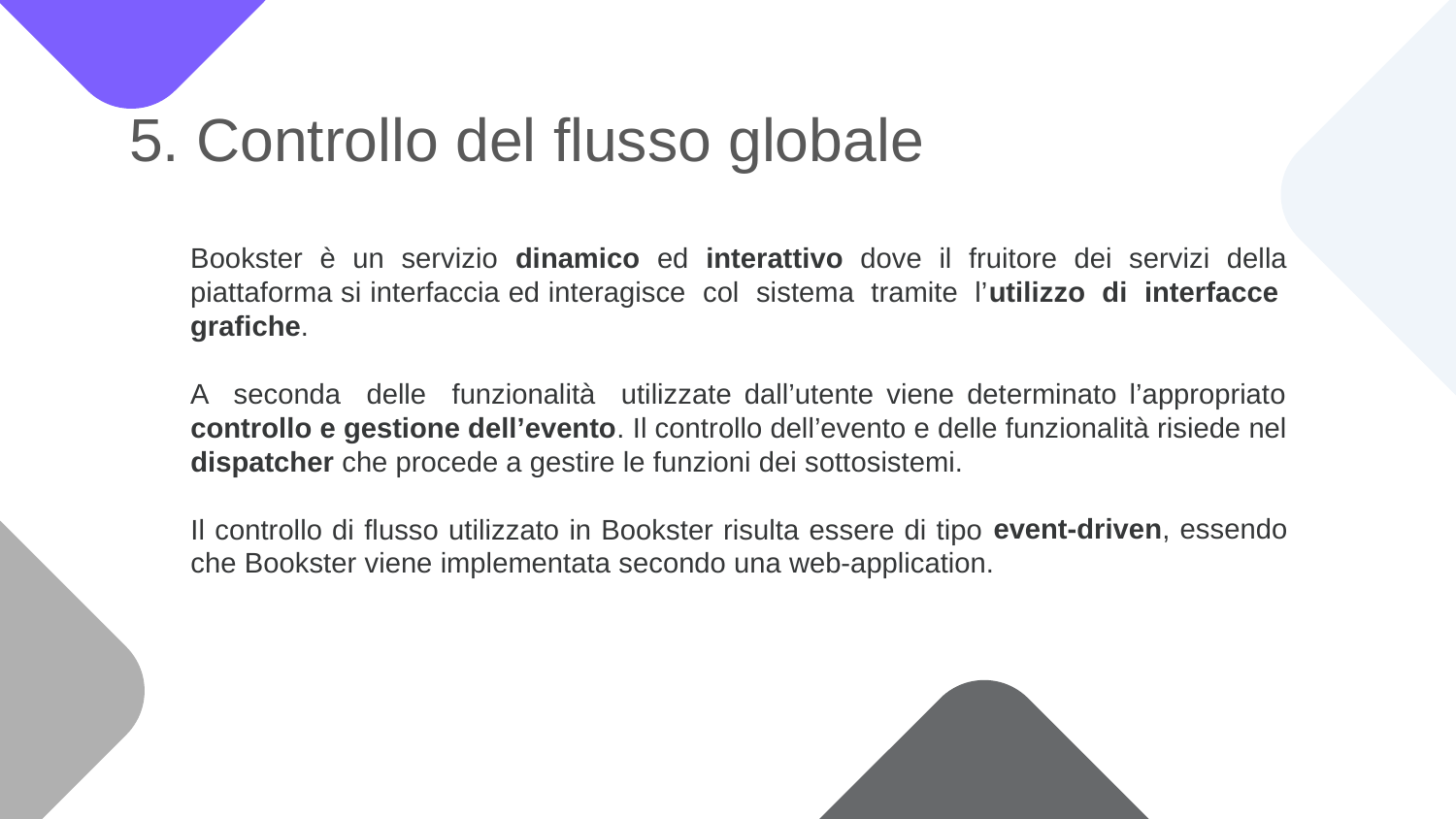

# 5. Controllo del flusso globale
Bookster è un servizio dinamico ed interattivo dove il fruitore dei servizi della piattaforma si interfaccia ed interagisce  col  sistema  tramite  l’utilizzo  di  interfacce  grafiche.

A  seconda  delle  funzionalità  utilizzate dall’utente viene determinato l’appropriato controllo e gestione dell’evento. Il controllo dell’evento e delle funzionalità risiede nel dispatcher che procede a gestire le funzioni dei sottosistemi.

Il controllo di flusso utilizzato in Bookster risulta essere di tipo event-driven, essendo che Bookster viene implementata secondo una web-application.